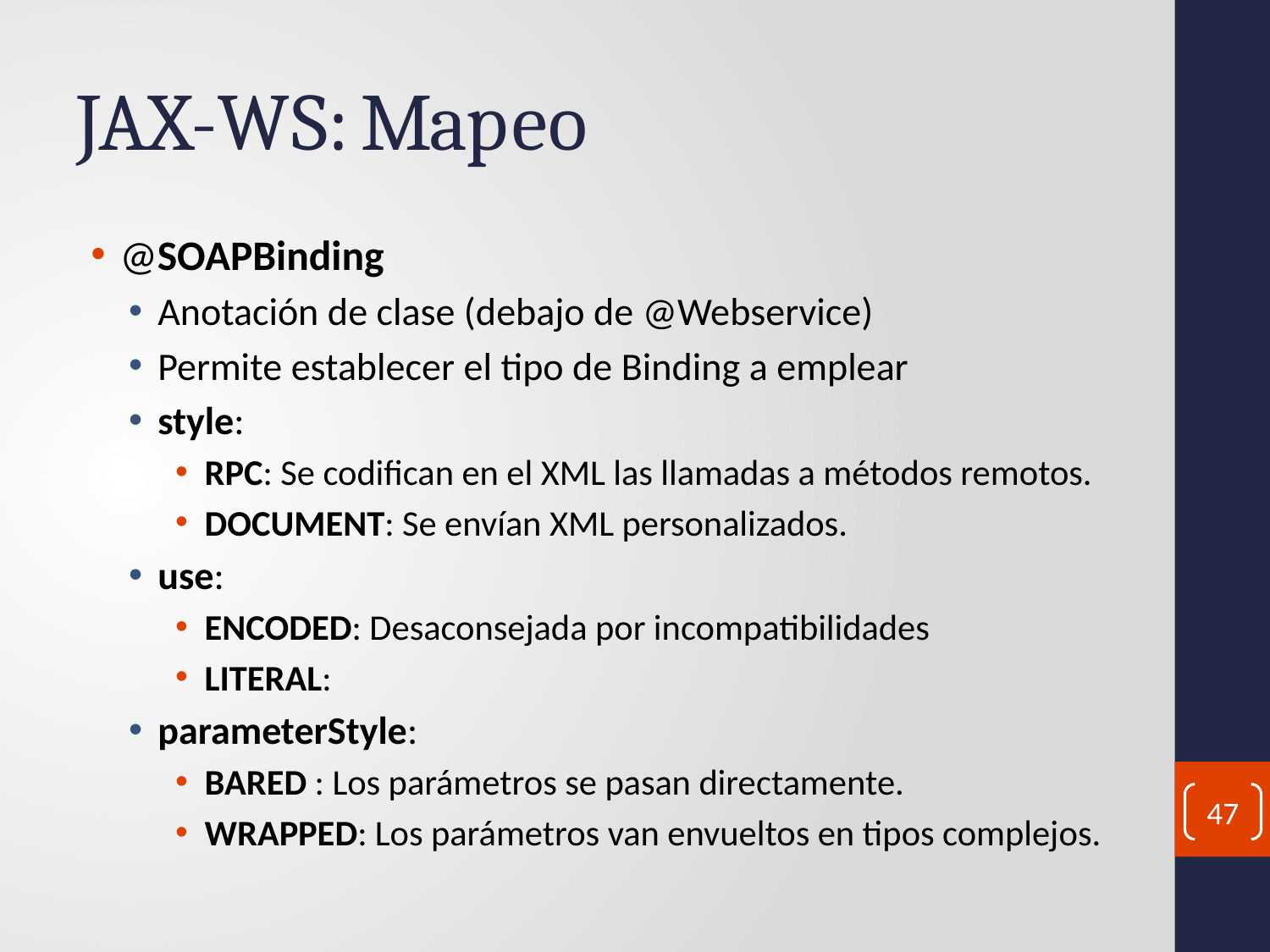

# JAX-WS: Mapeo
@SOAPBinding
Anotación de clase (debajo de @Webservice)
Permite establecer el tipo de Binding a emplear
style:
RPC: Se codifican en el XML las llamadas a métodos remotos.
DOCUMENT: Se envían XML personalizados.
use:
ENCODED: Desaconsejada por incompatibilidades
LITERAL:
parameterStyle:
BARED : Los parámetros se pasan directamente.
WRAPPED: Los parámetros van envueltos en tipos complejos.
47